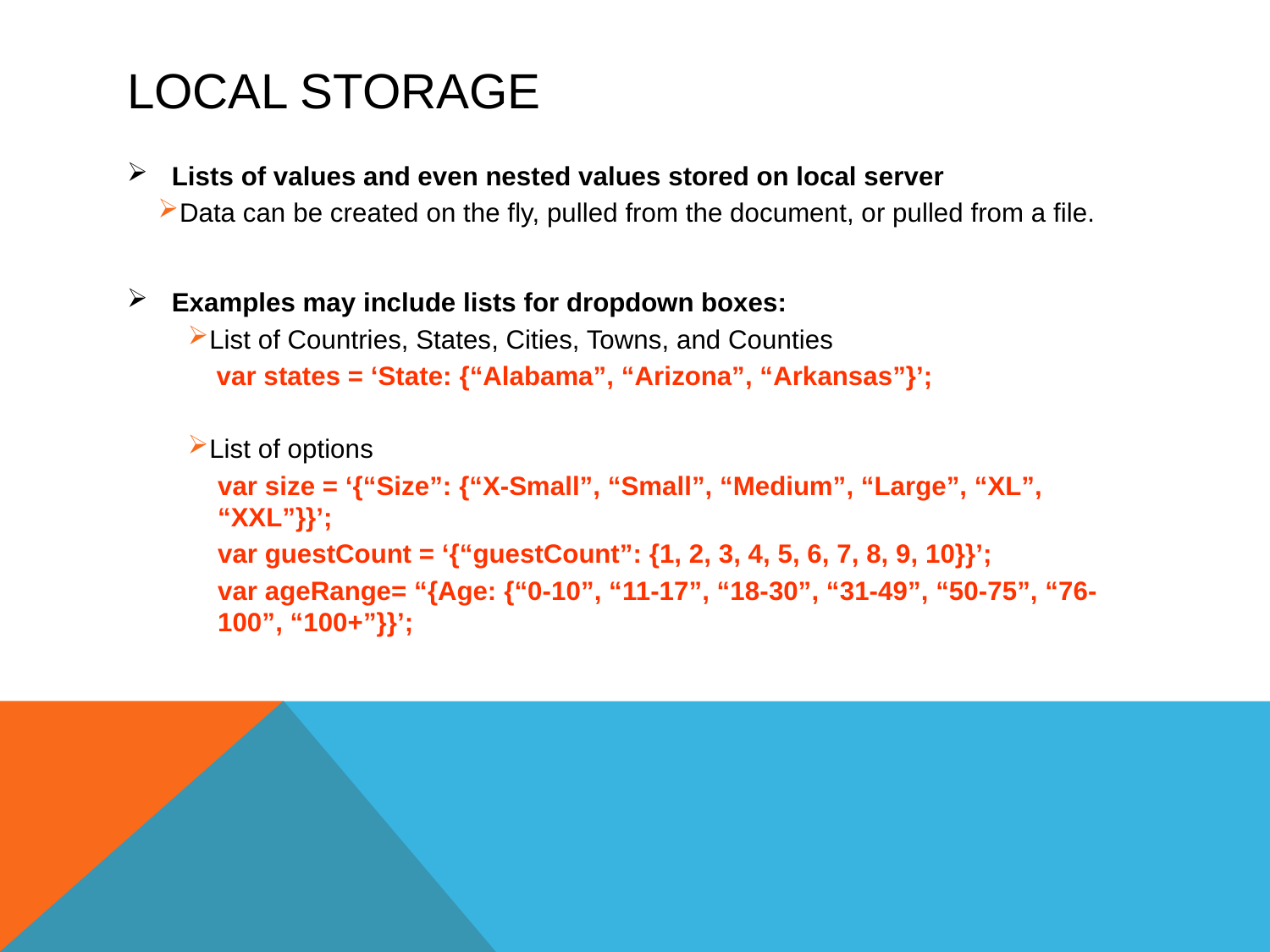

# Local Storage
Lists of values and even nested values stored on local server
Data can be created on the fly, pulled from the document, or pulled from a file.

Examples may include lists for dropdown boxes:
List of Countries, States, Cities, Towns, and Counties
var states = ‘State: {“Alabama”, “Arizona”, “Arkansas”}’;

List of options
var size = ‘{“Size”: {“X-Small”, “Small”, “Medium”, “Large”, “XL”, “XXL”}}’;
var guestCount = ‘{“guestCount”: {1, 2, 3, 4, 5, 6, 7, 8, 9, 10}}’;
var ageRange= “{Age: {“0-10”, “11-17”, “18-30”, “31-49”, “50-75”, “76-100”, “100+”}}’;